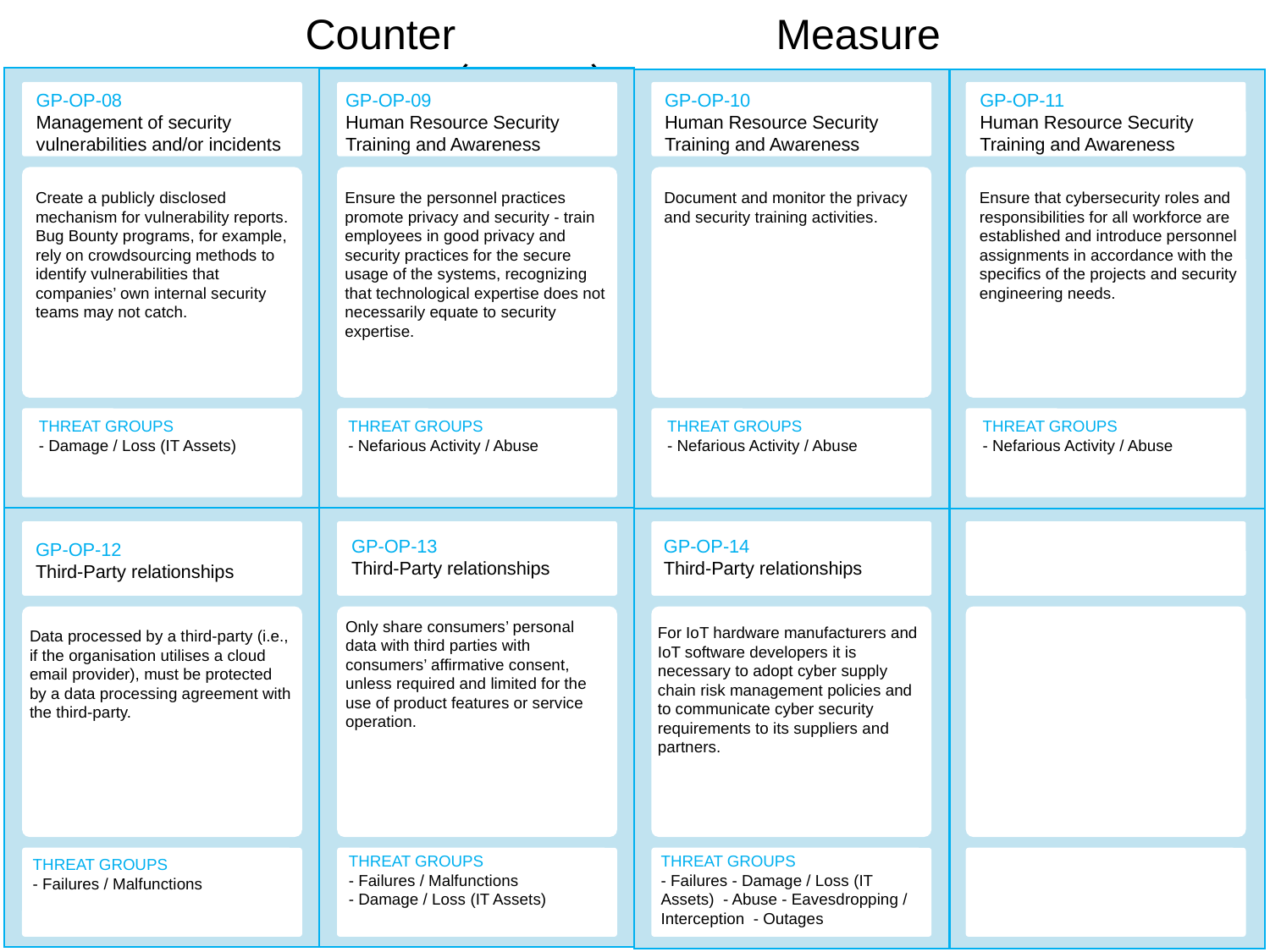

Counter Measure Cards（Front）

GP-OP-08
Management of security vulnerabilities and/or incidents
GP-OP-09
Human Resource Security Training and Awareness
GP-OP-10
Human Resource Security Training and Awareness
GP-OP-11
Human Resource Security Training and Awareness

Create a publicly disclosed mechanism for vulnerability reports. Bug Bounty programs, for example, rely on crowdsourcing methods to identify vulnerabilities that companies’ own internal security teams may not catch.
Ensure the personnel practices promote privacy and security - train employees in good privacy and security practices for the secure usage of the systems, recognizing that technological expertise does not necessarily equate to security expertise.
Document and monitor the privacy and security training activities.
Ensure that cybersecurity roles and responsibilities for all workforce are established and introduce personnel assignments in accordance with the specifics of the projects and security engineering needs.

THREAT GROUPS
- Damage / Loss (IT Assets)
THREAT GROUPS
- Nefarious Activity / Abuse
THREAT GROUPS
- Nefarious Activity / Abuse
THREAT GROUPS
- Nefarious Activity / Abuse

GP-OP-13
Third-Party relationships
GP-OP-14
Third-Party relationships
GP-OP-12
Third-Party relationships

Only share consumers’ personal data with third parties with consumers’ affirmative consent, unless required and limited for the use of product features or service operation.
For IoT hardware manufacturers and IoT software developers it is necessary to adopt cyber supply chain risk management policies and to communicate cyber security requirements to its suppliers and partners.
Data processed by a third-party (i.e., if the organisation utilises a cloud email provider), must be protected by a data processing agreement with the third-party.
THREAT GROUPS
- Failures / Malfunctions
- Damage / Loss (IT Assets)
THREAT GROUPS
- Failures - Damage / Loss (IT Assets)  - Abuse - Eavesdropping / Interception  - Outages

THREAT GROUPS
- Failures / Malfunctions